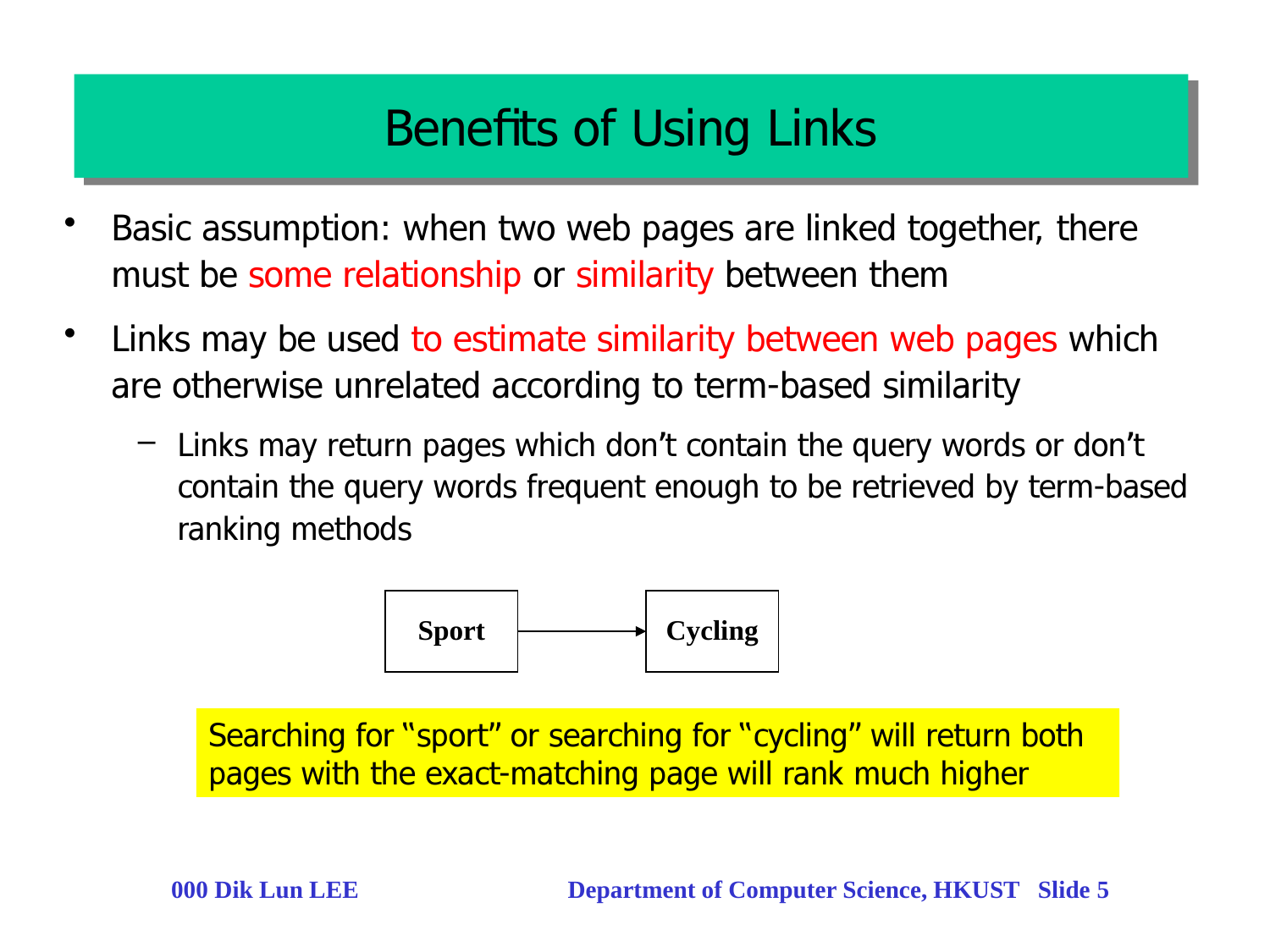

# Benefits of Using Links
Basic assumption: when two web pages are linked together, there must be some relationship or similarity between them
Links may be used to estimate similarity between web pages which are otherwise unrelated according to term-based similarity
Links may return pages which don’t contain the query words or don’t contain the query words frequent enough to be retrieved by term-based ranking methods
Sport
Cycling
Searching for “sport” or searching for “cycling” will return both pages with the exact-matching page will rank much higher
000 Dik Lun LEE                                  Department of Computer Science, HKUST   Slide 5